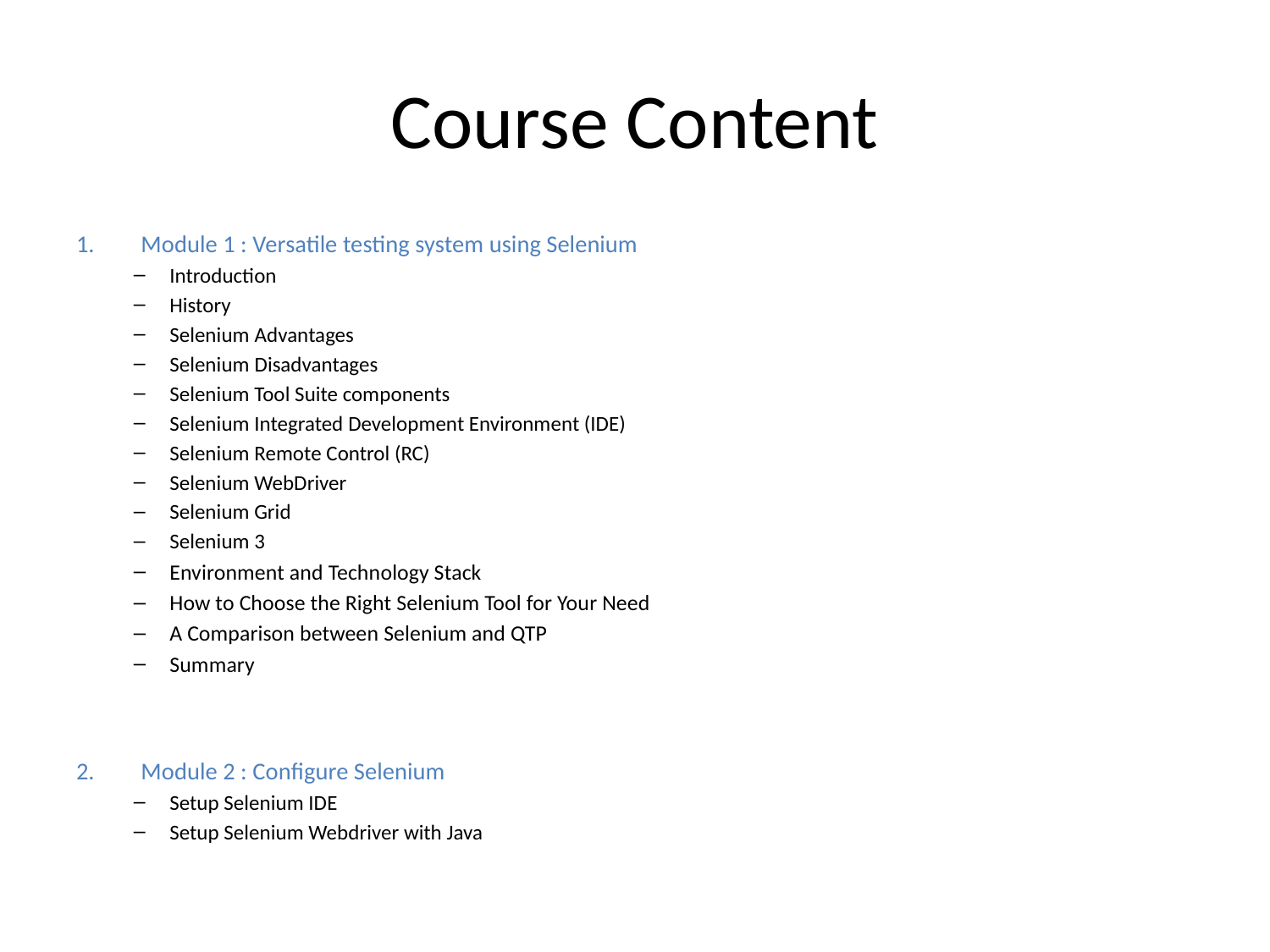

# Course Content
Module 1 : Versatile testing system using Selenium
Introduction
History
Selenium Advantages
Selenium Disadvantages
Selenium Tool Suite components
Selenium Integrated Development Environment (IDE)
Selenium Remote Control (RC)
Selenium WebDriver
Selenium Grid
Selenium 3
Environment and Technology Stack
How to Choose the Right Selenium Tool for Your Need
A Comparison between Selenium and QTP
Summary

Module 2 : Configure Selenium
Setup Selenium IDE
Setup Selenium Webdriver with Java